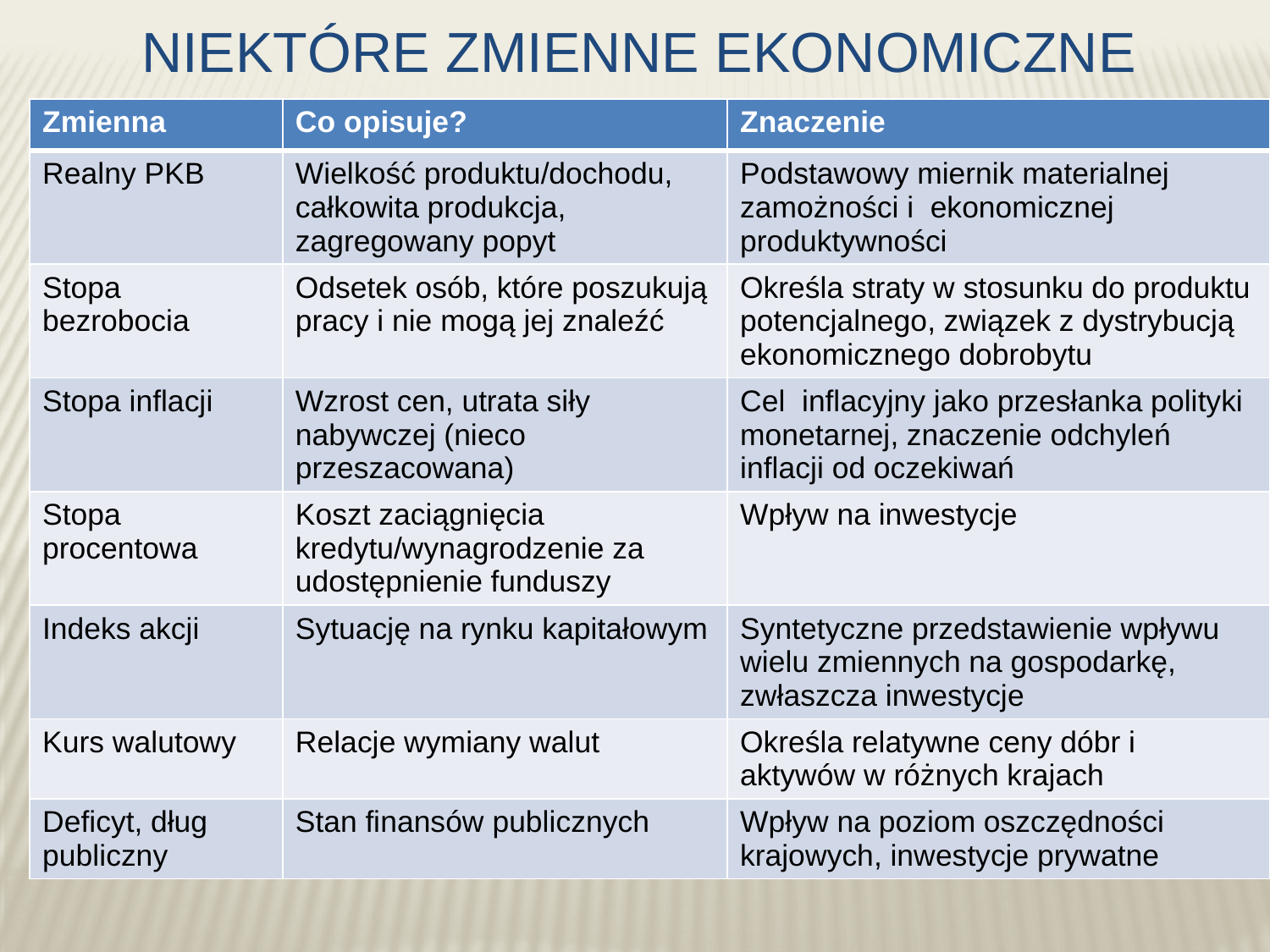

# Niektóre zmienne ekonomiczne
| Zmienna | Co opisuje? | Znaczenie |
| --- | --- | --- |
| Realny PKB | Wielkość produktu/dochodu, całkowita produkcja, zagregowany popyt | Podstawowy miernik materialnej zamożności i ekonomicznej produktywności |
| Stopa bezrobocia | Odsetek osób, które poszukują pracy i nie mogą jej znaleźć | Określa straty w stosunku do produktu potencjalnego, związek z dystrybucją ekonomicznego dobrobytu |
| Stopa inflacji | Wzrost cen, utrata siły nabywczej (nieco przeszacowana) | Cel inflacyjny jako przesłanka polityki monetarnej, znaczenie odchyleń inflacji od oczekiwań |
| Stopa procentowa | Koszt zaciągnięcia kredytu/wynagrodzenie za udostępnienie funduszy | Wpływ na inwestycje |
| Indeks akcji | Sytuację na rynku kapitałowym | Syntetyczne przedstawienie wpływu wielu zmiennych na gospodarkę, zwłaszcza inwestycje |
| Kurs walutowy | Relacje wymiany walut | Określa relatywne ceny dóbr i aktywów w różnych krajach |
| Deficyt, dług publiczny | Stan finansów publicznych | Wpływ na poziom oszczędności krajowych, inwestycje prywatne |